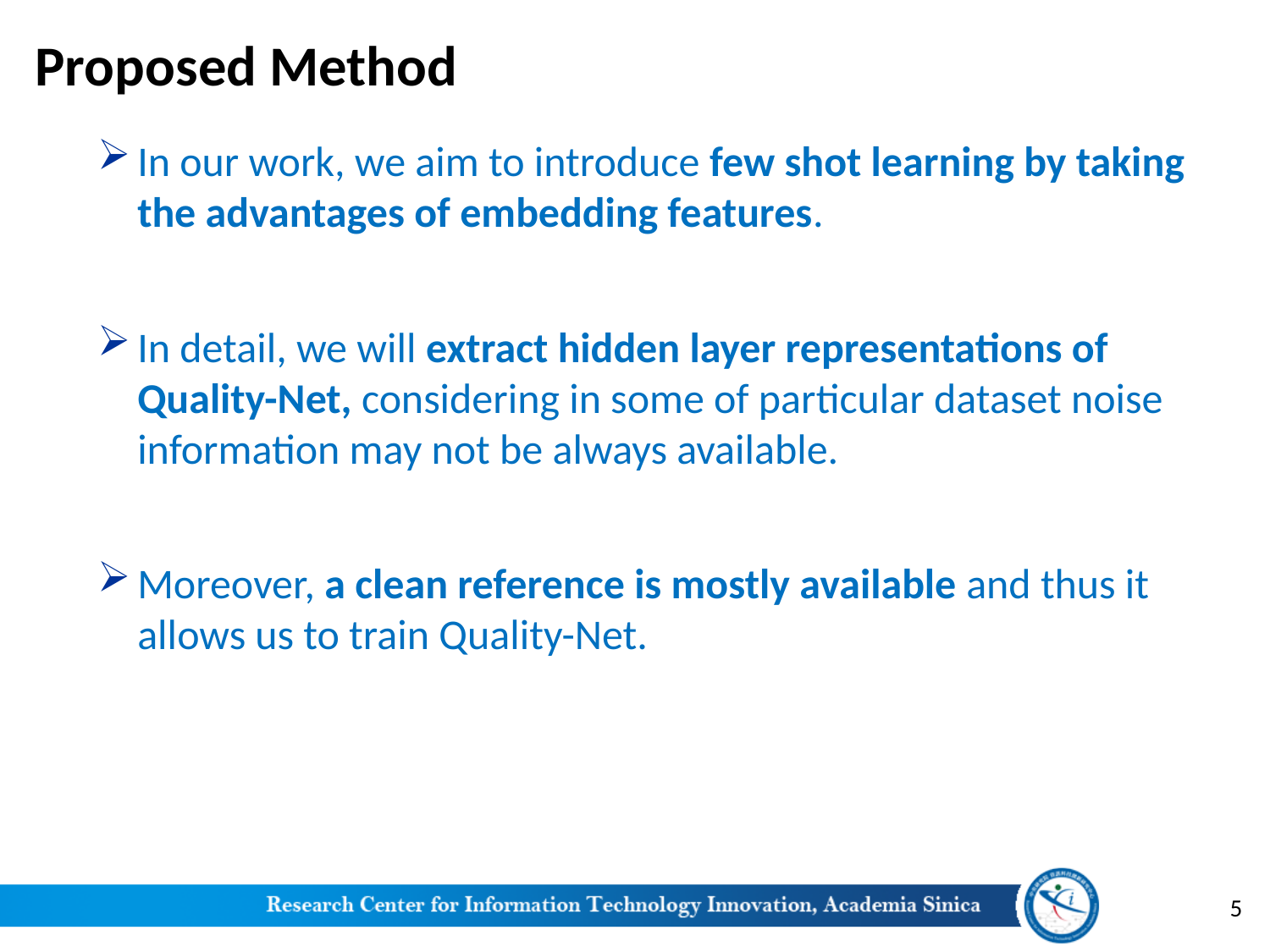

# Proposed Method
In our work, we aim to introduce few shot learning by taking the advantages of embedding features.

In detail, we will extract hidden layer representations of Quality-Net, considering in some of particular dataset noise information may not be always available.

Moreover, a clean reference is mostly available and thus it allows us to train Quality-Net.
5